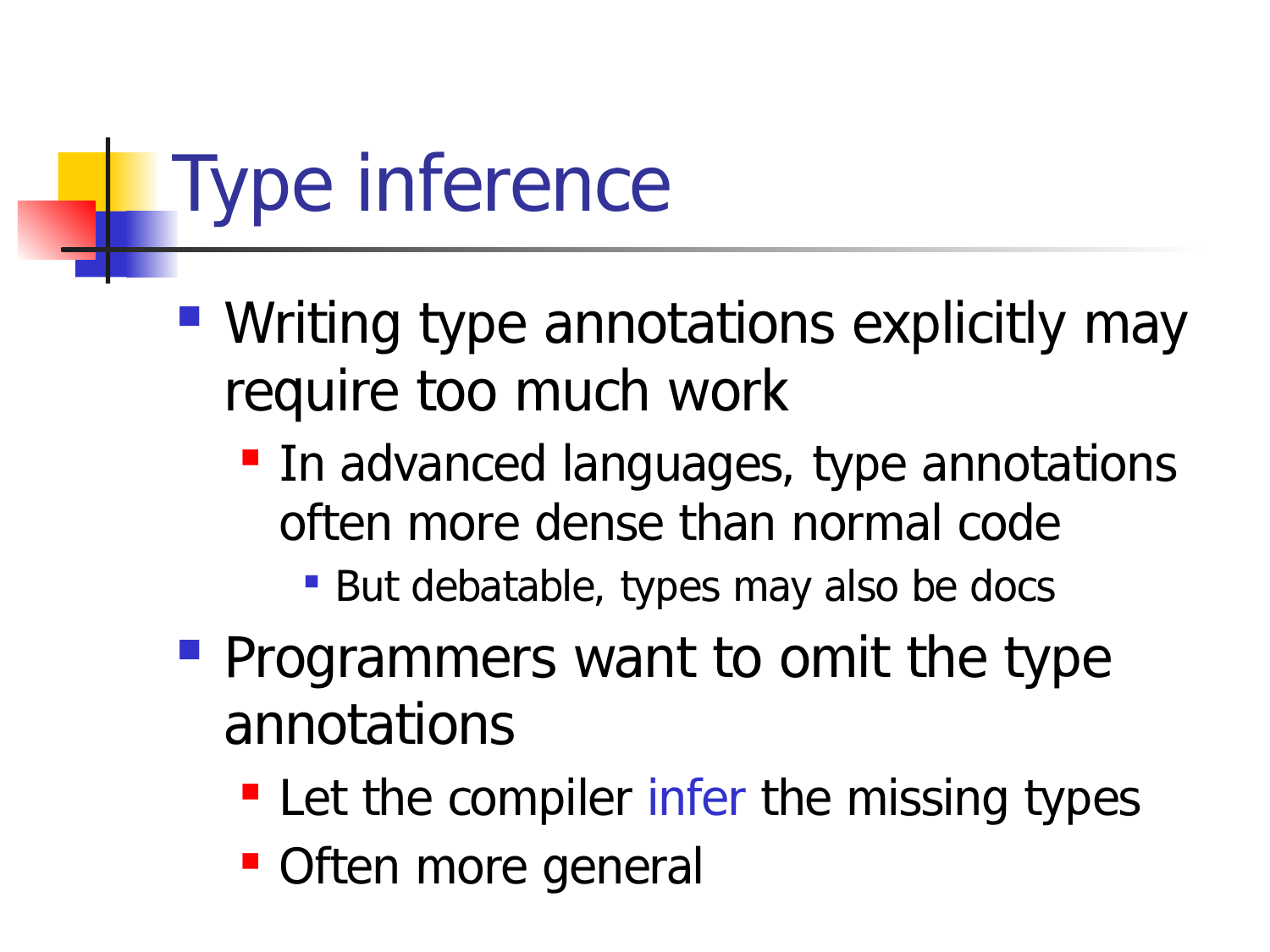

# Type inference
Writing type annotations explicitly may require too much work
In advanced languages, type annotations often more dense than normal code
But debatable, types may also be docs
Programmers want to omit the type annotations
Let the compiler infer the missing types
Often more general